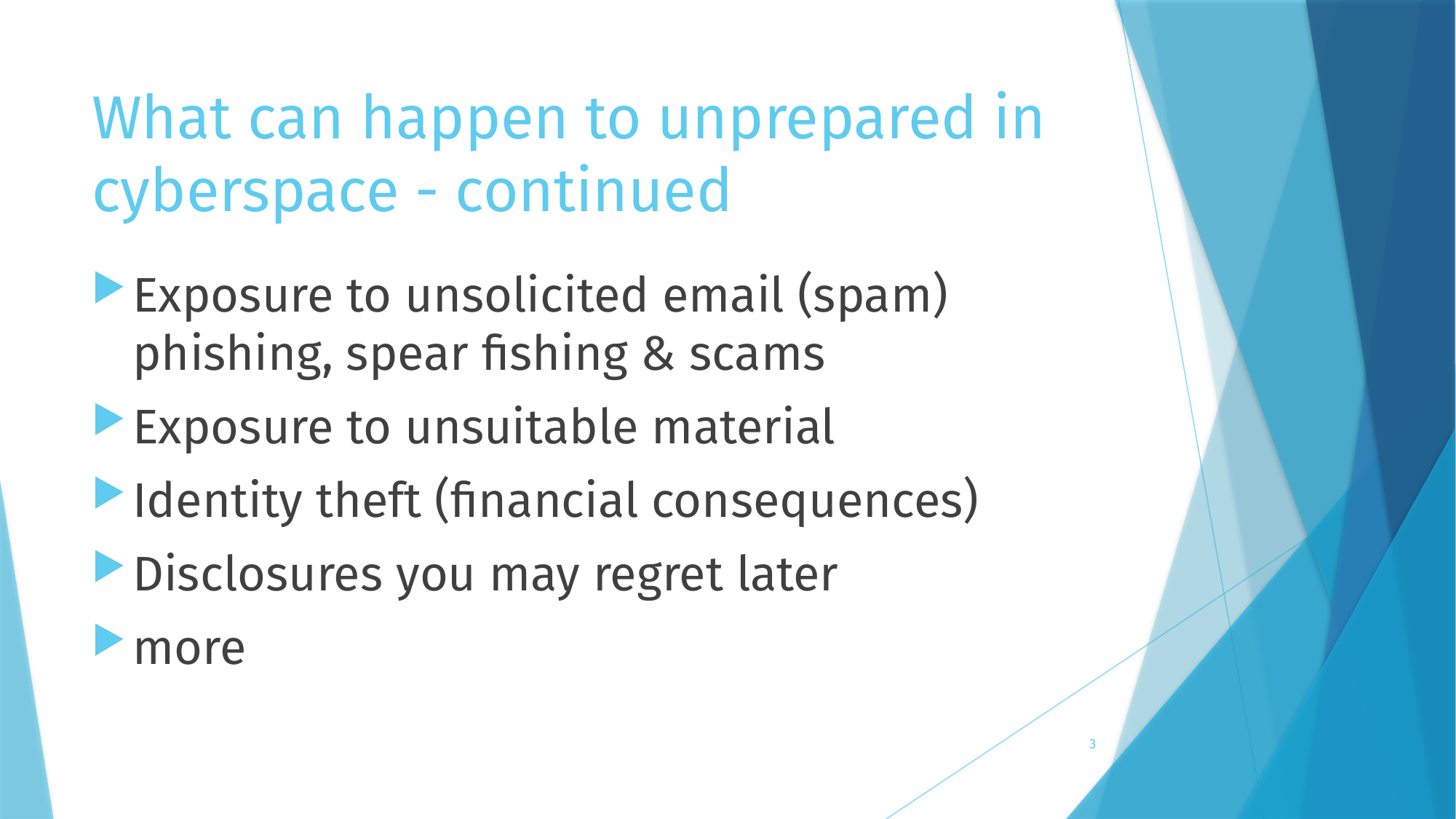

# What can happen to unprepared in cyberspace - continued
Exposure to unsolicited email (spam) phishing, spear fishing & scams
Exposure to unsuitable material
Identity theft (financial consequences)
Disclosures you may regret later
more
3